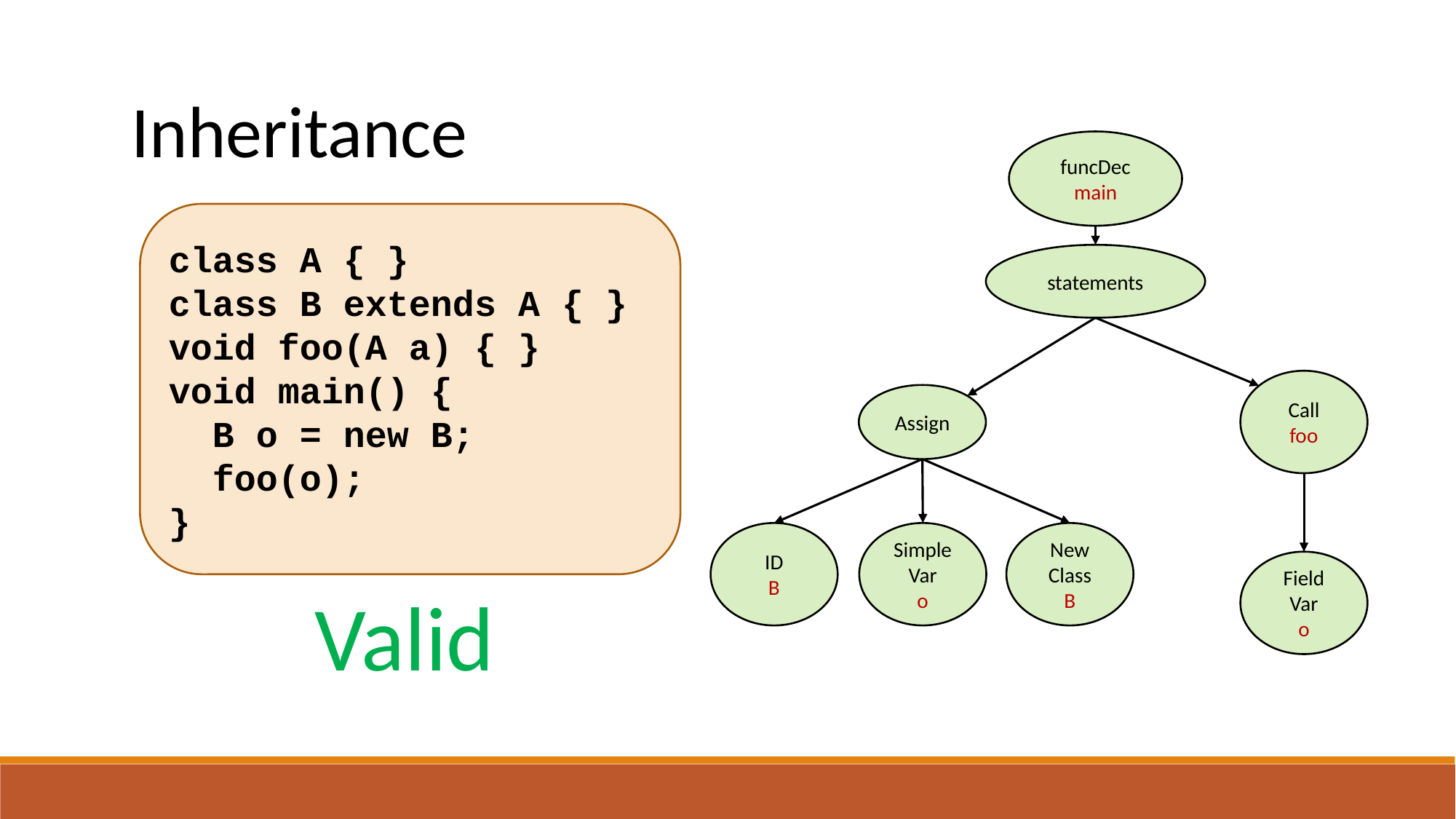

Inheritance
funcDec
main
class A { }
class B extends A { }
void foo(A a) { }
void main() {
  B o = new B;
  foo(o);
}
statements
Call
foo
Assign
ID
B
Simple
Var
o
New
Class
B
Field
Var
o
Valid